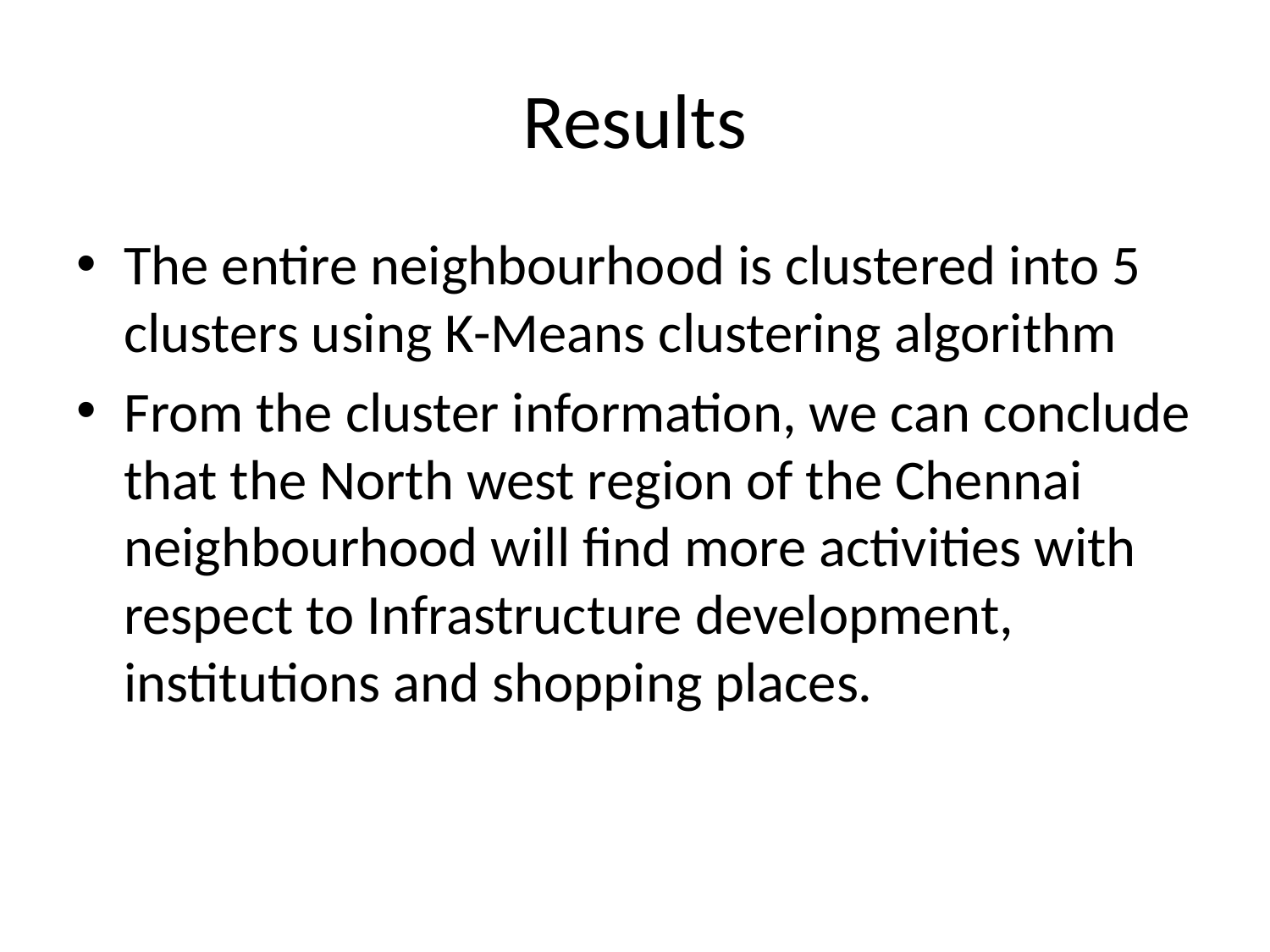

# Results
The entire neighbourhood is clustered into 5 clusters using K-Means clustering algorithm
From the cluster information, we can conclude that the North west region of the Chennai neighbourhood will find more activities with respect to Infrastructure development, institutions and shopping places.